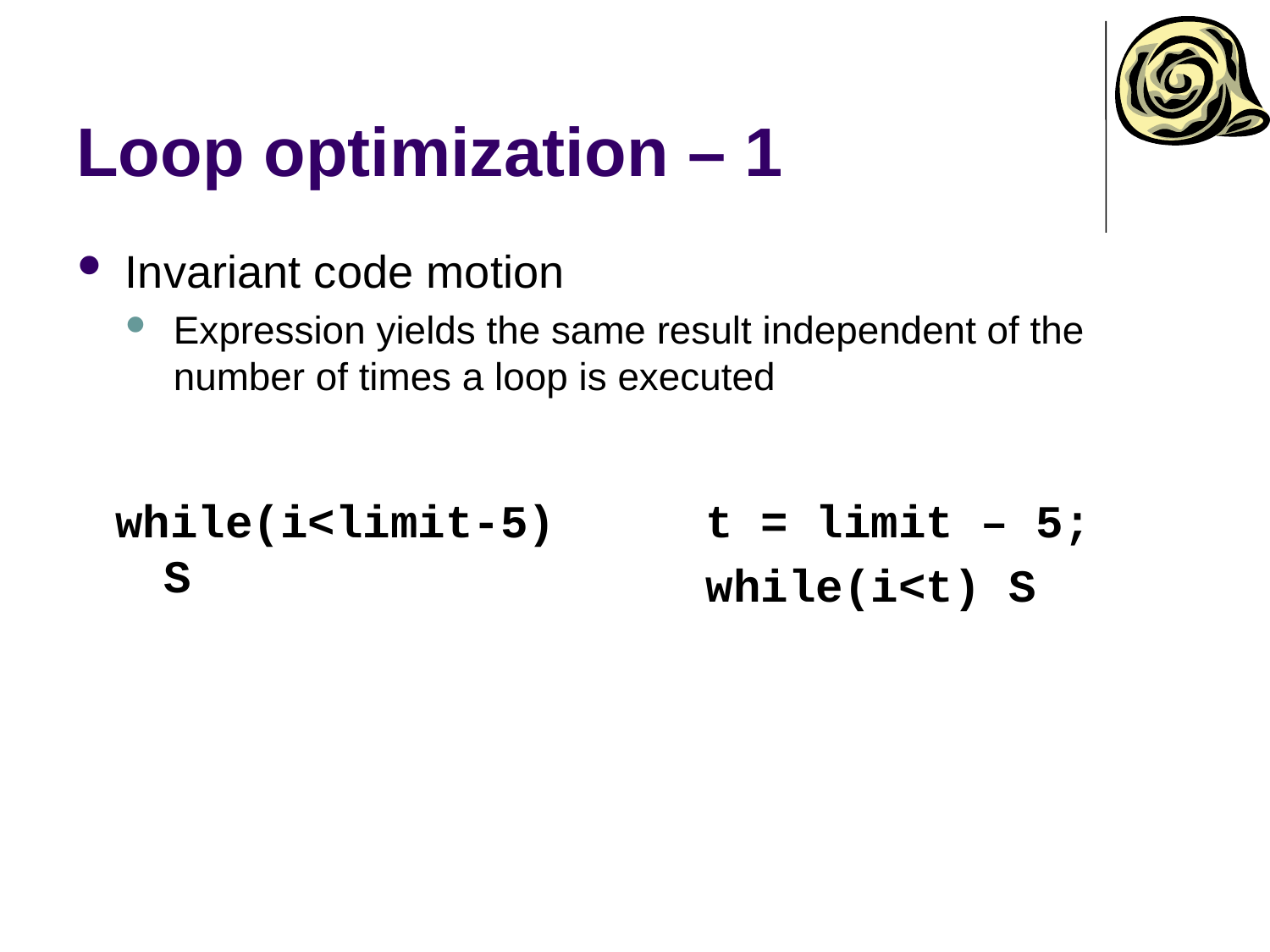

# Loop optimization – 1
Invariant code motion
Expression yields the same result independent of the number of times a loop is executed
while(i<limit-5) S
t = limit – 5;
while(i<t) S